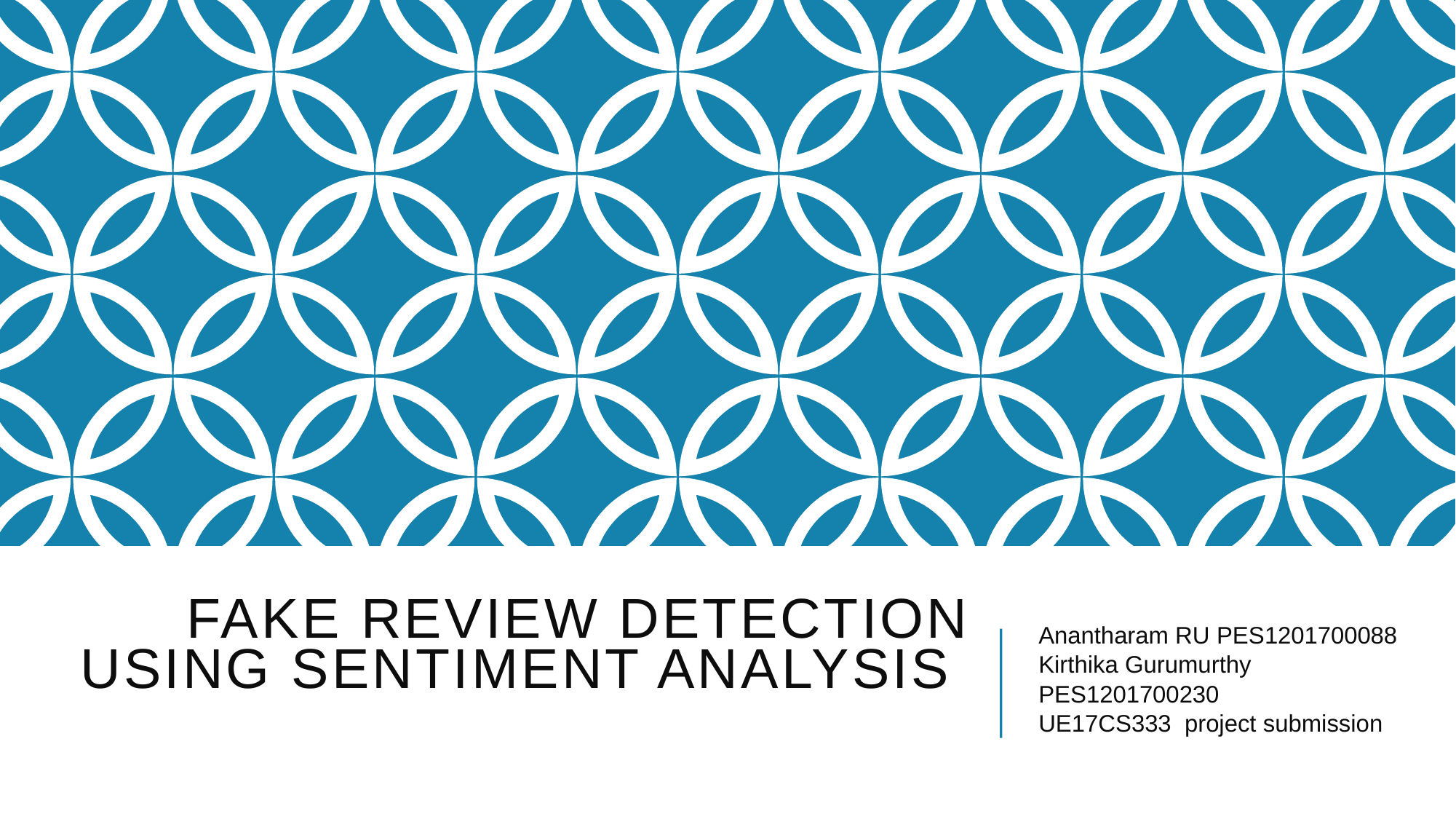

FAKE REVIEW DETECTION USING SENTIMENT ANALYSIS
Anantharam RU PES1201700088
Kirthika Gurumurthy
PES1201700230
UE17CS333  project submission